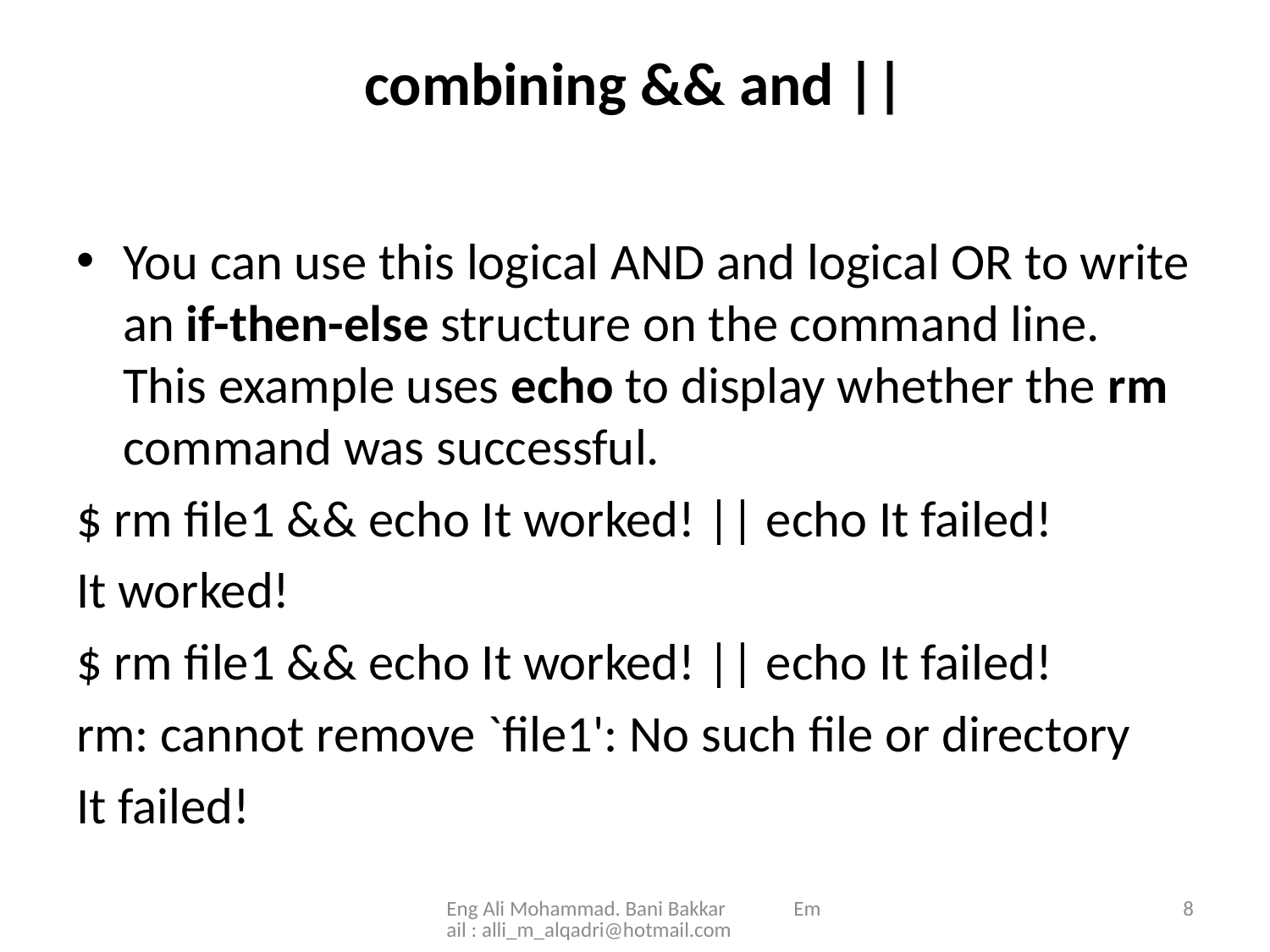

# combining && and ||
You can use this logical AND and logical OR to write an if-then-else structure on the command line. This example uses echo to display whether the rm command was successful.
$ rm file1 && echo It worked! || echo It failed!
It worked!
$ rm file1 && echo It worked! || echo It failed!
rm: cannot remove `file1': No such file or directory
It failed!
Eng Ali Mohammad. Bani Bakkar              Email : alli_m_alqadri@hotmail.com
8